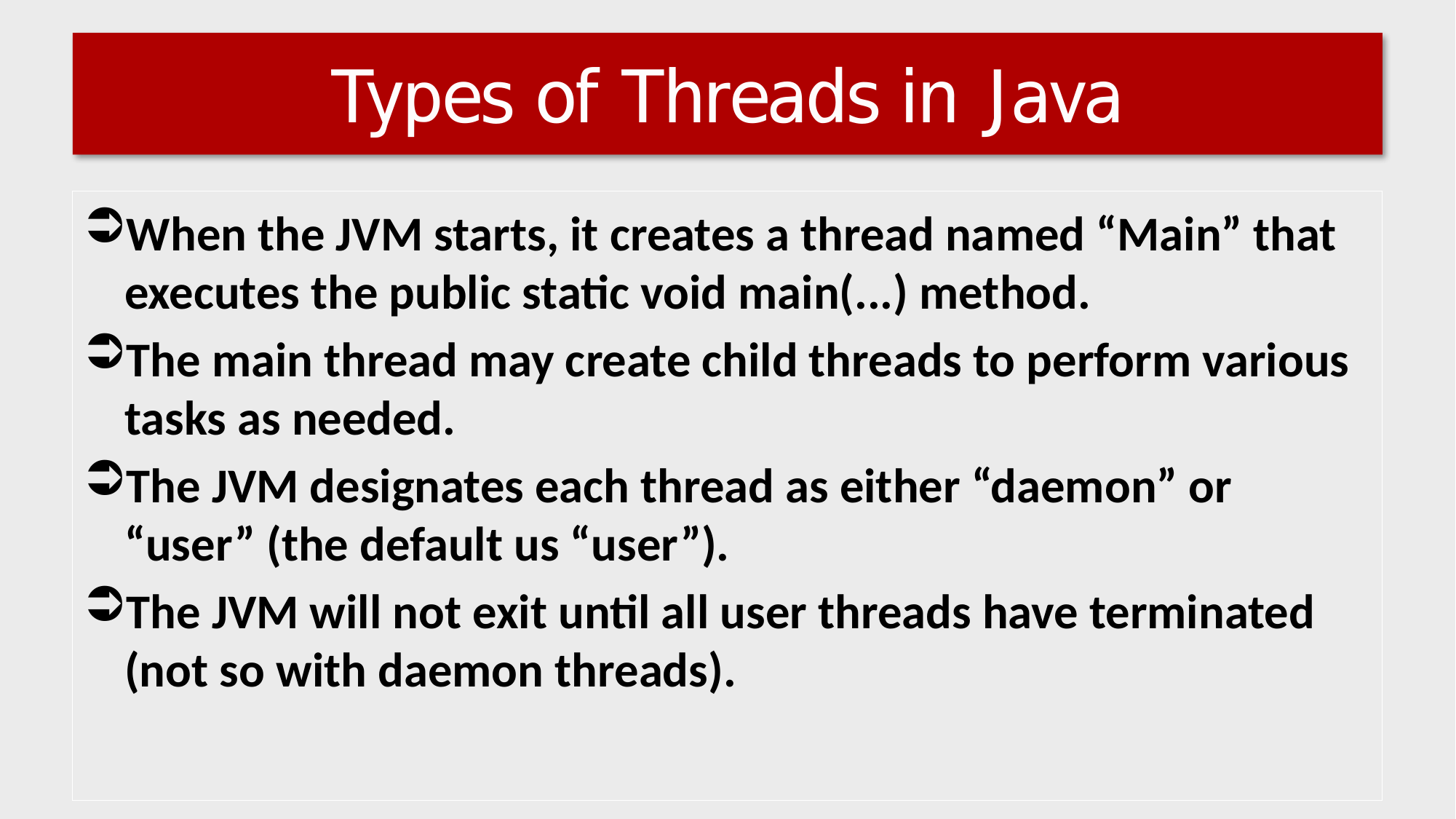

# Types of Threads in Java
When the JVM starts, it creates a thread named “Main” that executes the public static void main(...) method.
The main thread may create child threads to perform various tasks as needed.
The JVM designates each thread as either “daemon” or “user” (the default us “user”).
The JVM will not exit until all user threads have terminated (not so with daemon threads).